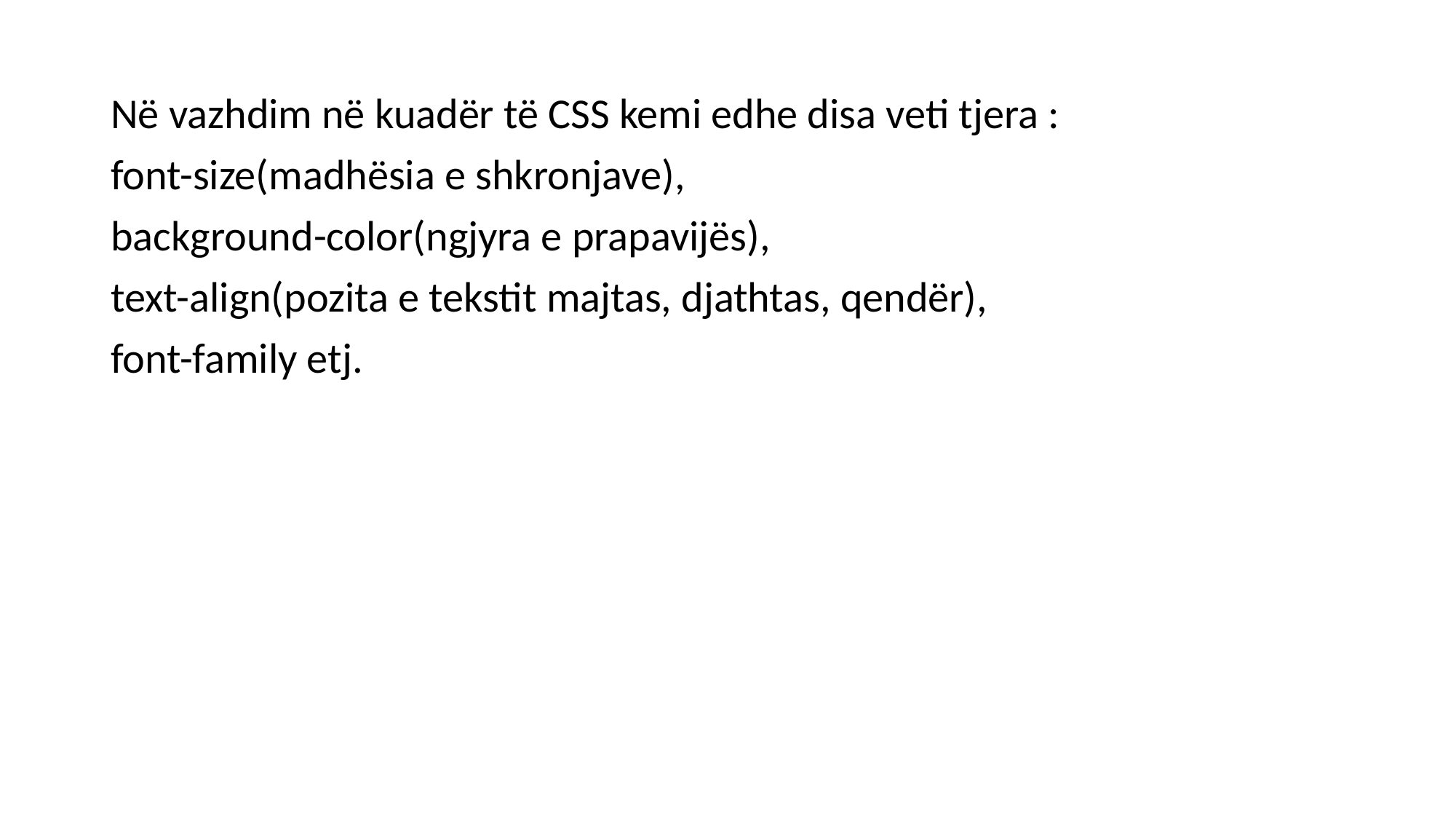

Në vazhdim në kuadër të CSS kemi edhe disa veti tjera :
font-size(madhësia e shkronjave),
background-color(ngjyra e prapavijës),
text-align(pozita e tekstit majtas, djathtas, qendër),
font-family etj.